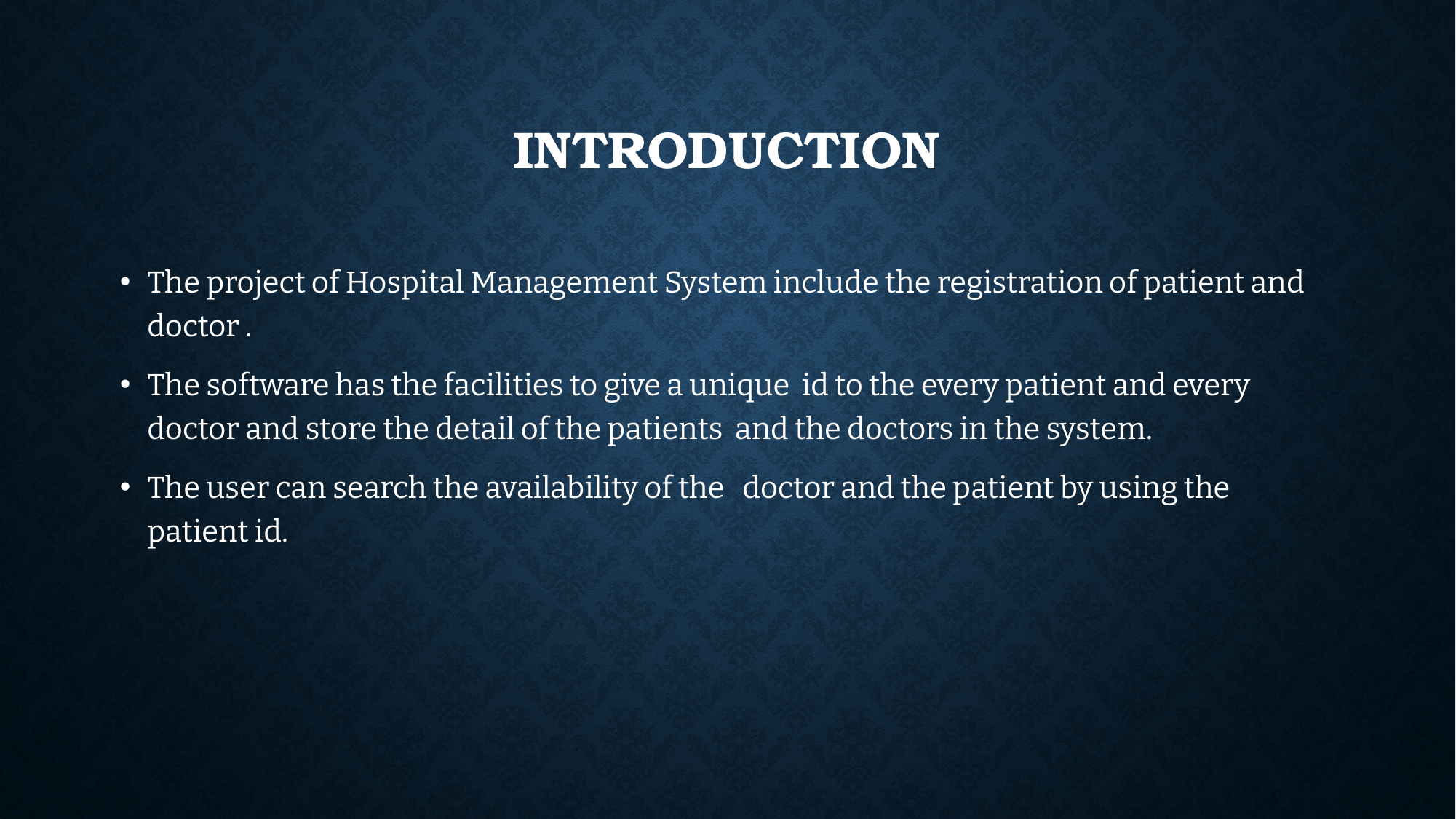

# introduction
The project of Hospital Management System include the registration of patient and doctor .
The software has the facilities to give a unique  id to the every patient and every doctor and store the detail of the patients  and the doctors in the system.
The user can search the availability of the   doctor and the patient by using the patient id.